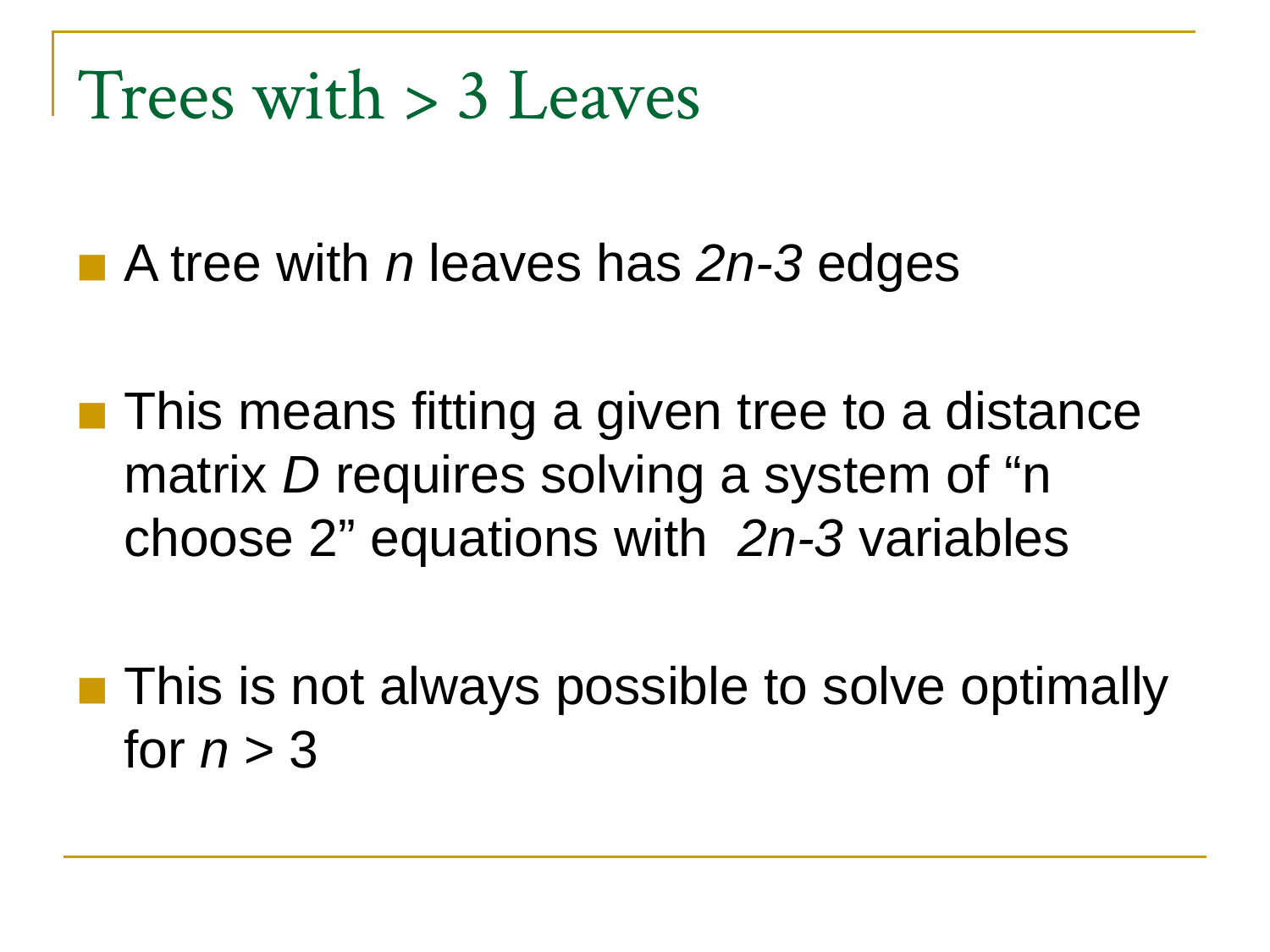

# Trees with > 3 Leaves
A tree with n leaves has 2n-3 edges

This means fitting a given tree to a distance matrix D requires solving a system of “n choose 2” equations with  2n-3 variables

This is not always possible to solve optimally for n > 3